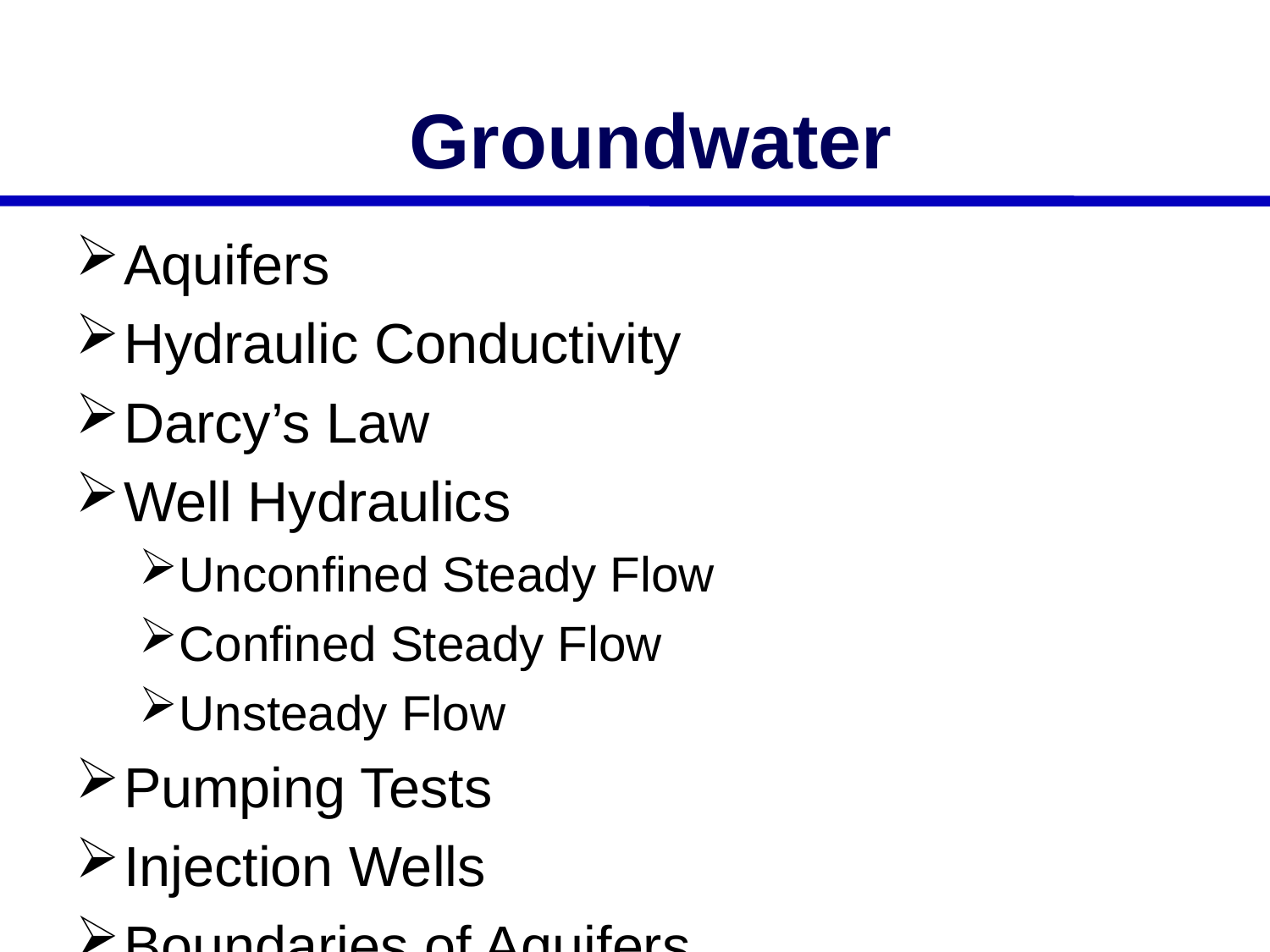

# Groundwater
Aquifers
Hydraulic Conductivity
Darcy’s Law
Well Hydraulics
Unconfined Steady Flow
Confined Steady Flow
Unsteady Flow
Pumping Tests
Injection Wells
Boundaries of Aquifers
Well Fields